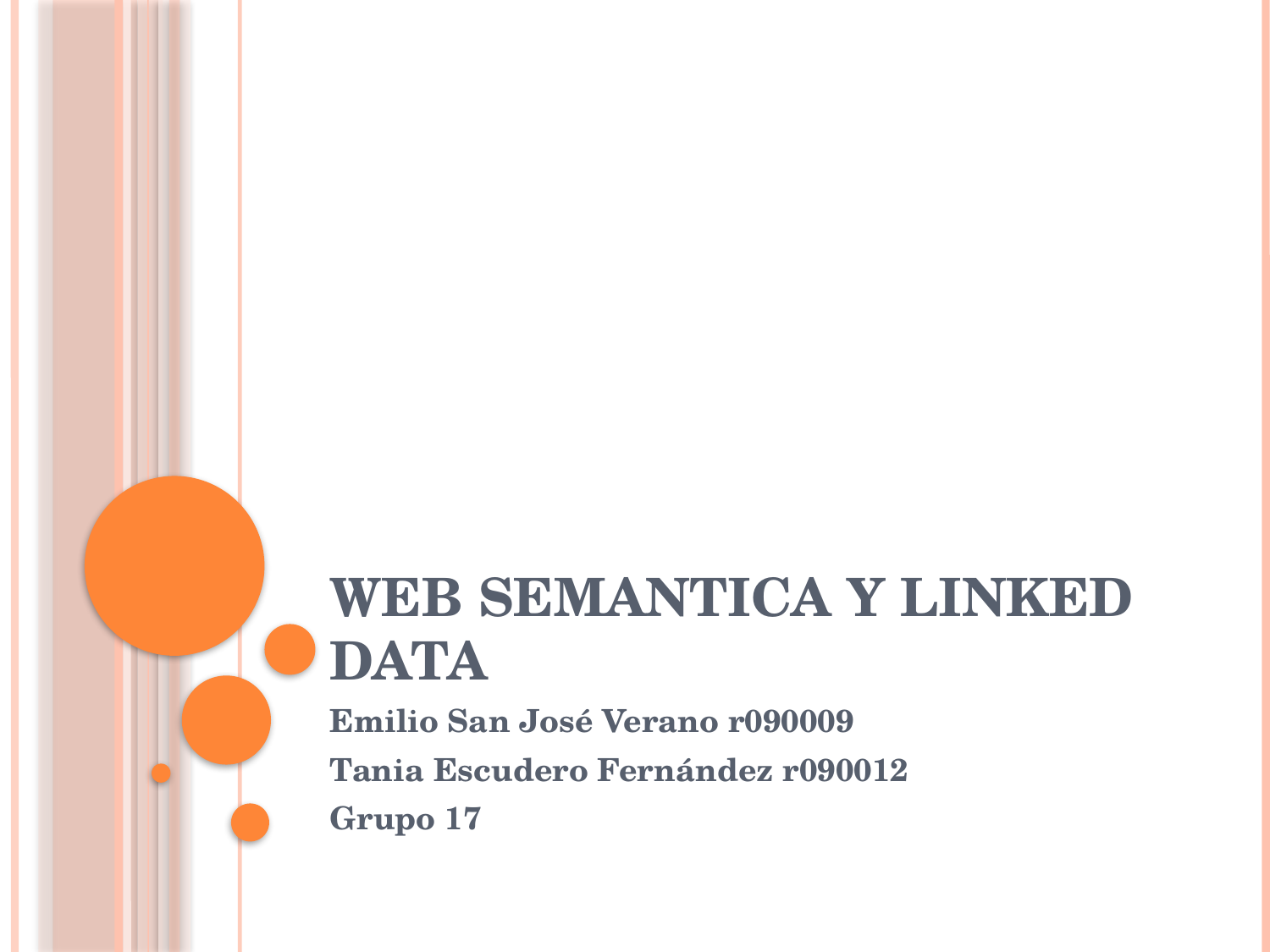

# Web Semantica y Linked data
Emilio San José Verano r090009
Tania Escudero Fernández r090012
Grupo 17